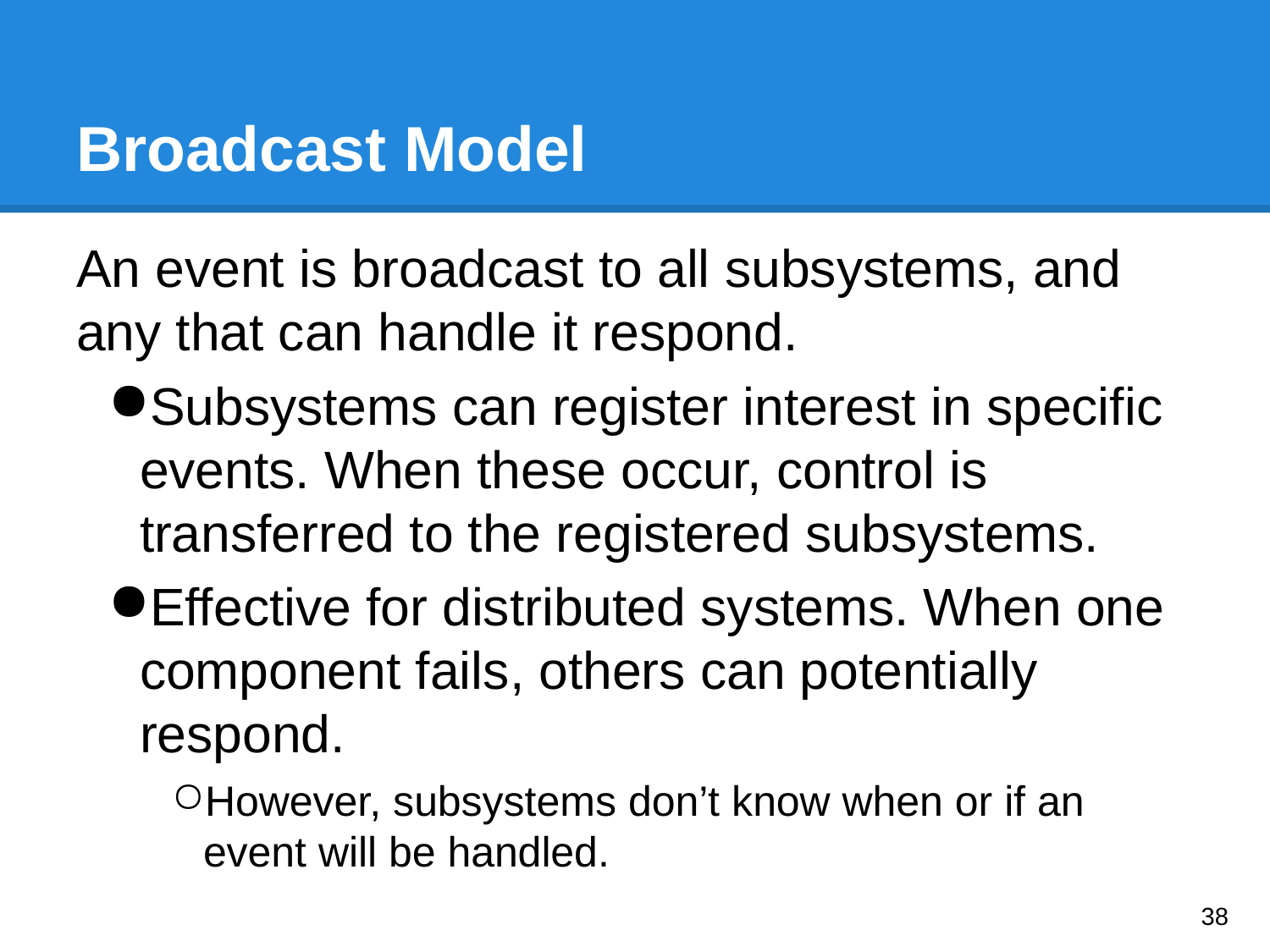

# Broadcast Model
An event is broadcast to all subsystems, and any that can handle it respond.
Subsystems can register interest in specific events. When these occur, control is transferred to the registered subsystems.
Effective for distributed systems. When one component fails, others can potentially respond.
However, subsystems don’t know when or if an event will be handled.
38